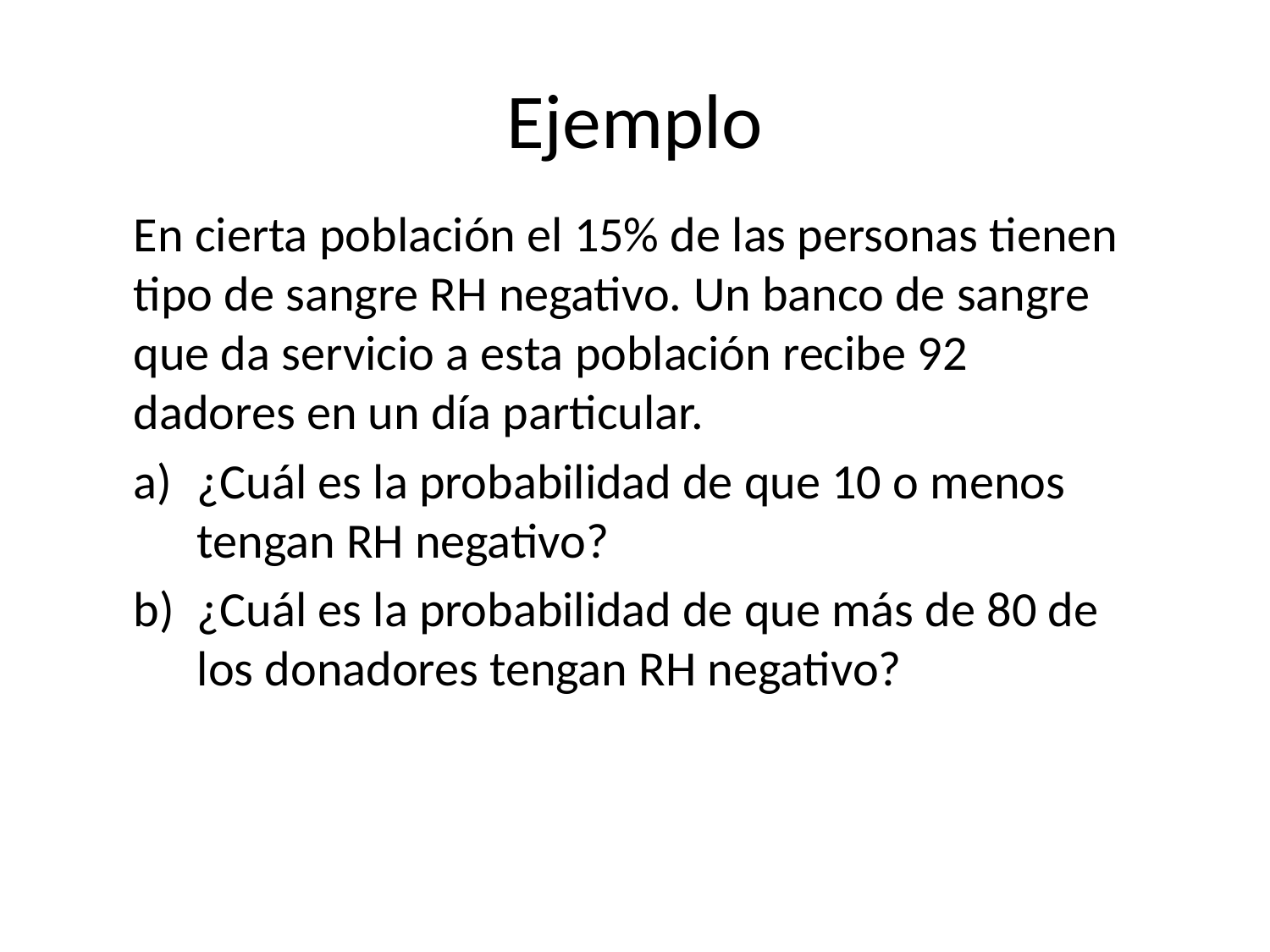

# Ejemplo
En cierta población el 15% de las personas tienen tipo de sangre RH negativo. Un banco de sangre que da servicio a esta población recibe 92 dadores en un día particular.
¿Cuál es la probabilidad de que 10 o menos tengan RH negativo?
¿Cuál es la probabilidad de que más de 80 de los donadores tengan RH negativo?